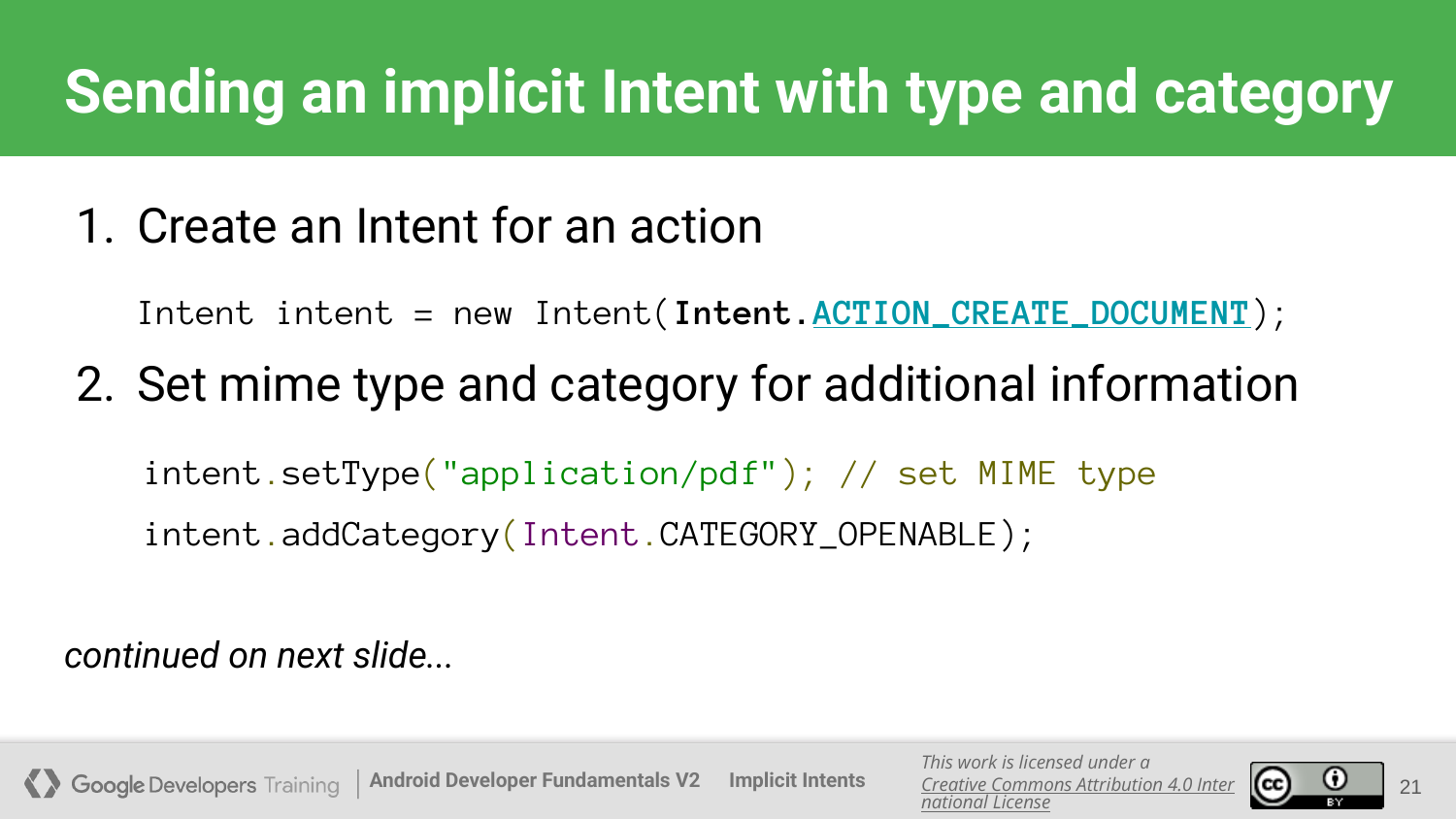

# Sending an implicit Intent with type and category
Create an Intent for an action
Intent intent = new Intent(Intent.ACTION_CREATE_DOCUMENT);
Set mime type and category for additional information
    intent.setType("application/pdf"); // set MIME type
    intent.addCategory(Intent.CATEGORY_OPENABLE);

continued on next slide...

21